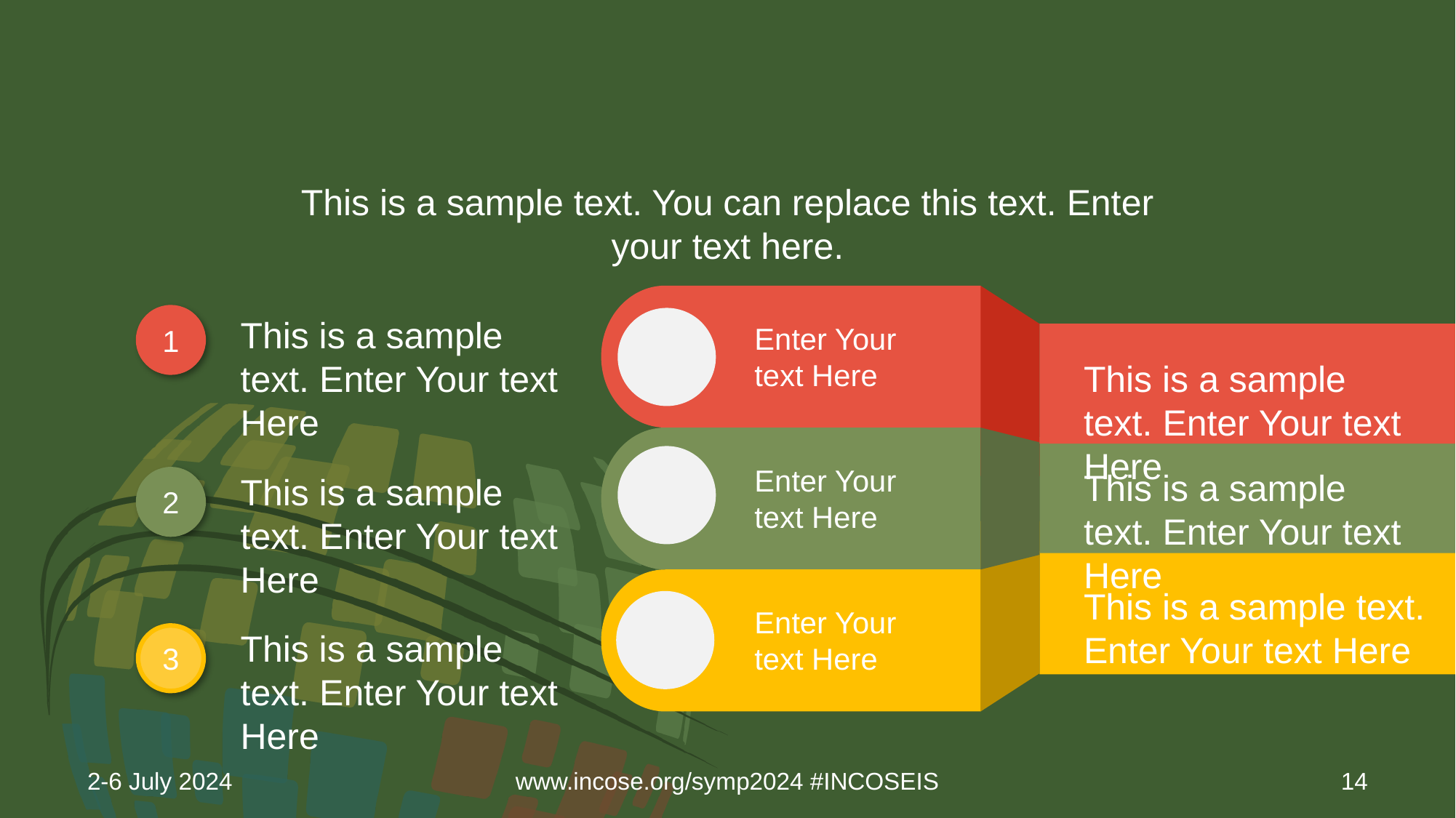

#
This is a sample text. You can replace this text. Enter your text here.

1
This is a sample text. Enter Your text Here

Enter Your text Here

This is a sample text. Enter Your text Here

Enter Your text Here
This is a sample text. Enter Your text Here
This is a sample text. Enter Your text Here

2

This is a sample text. Enter Your text Here

Enter Your text Here
This is a sample text. Enter Your text Here
3
2-6 July 2024
www.incose.org/symp2024 #INCOSEIS
14